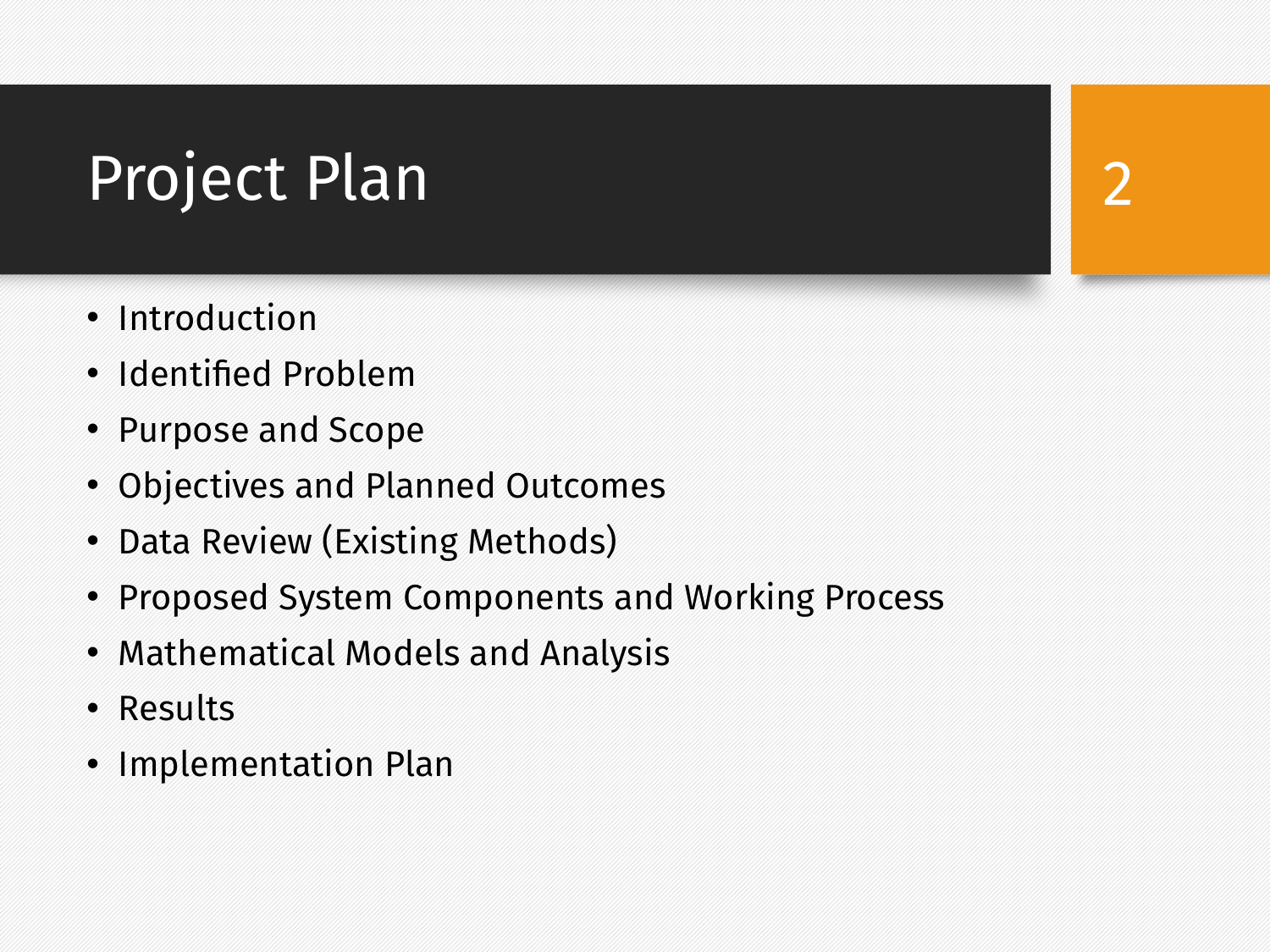

# Project Plan
2
Introduction
Identified Problem
Purpose and Scope
Objectives and Planned Outcomes
Data Review (Existing Methods)
Proposed System Components and Working Process
Mathematical Models and Analysis
Results
Implementation Plan